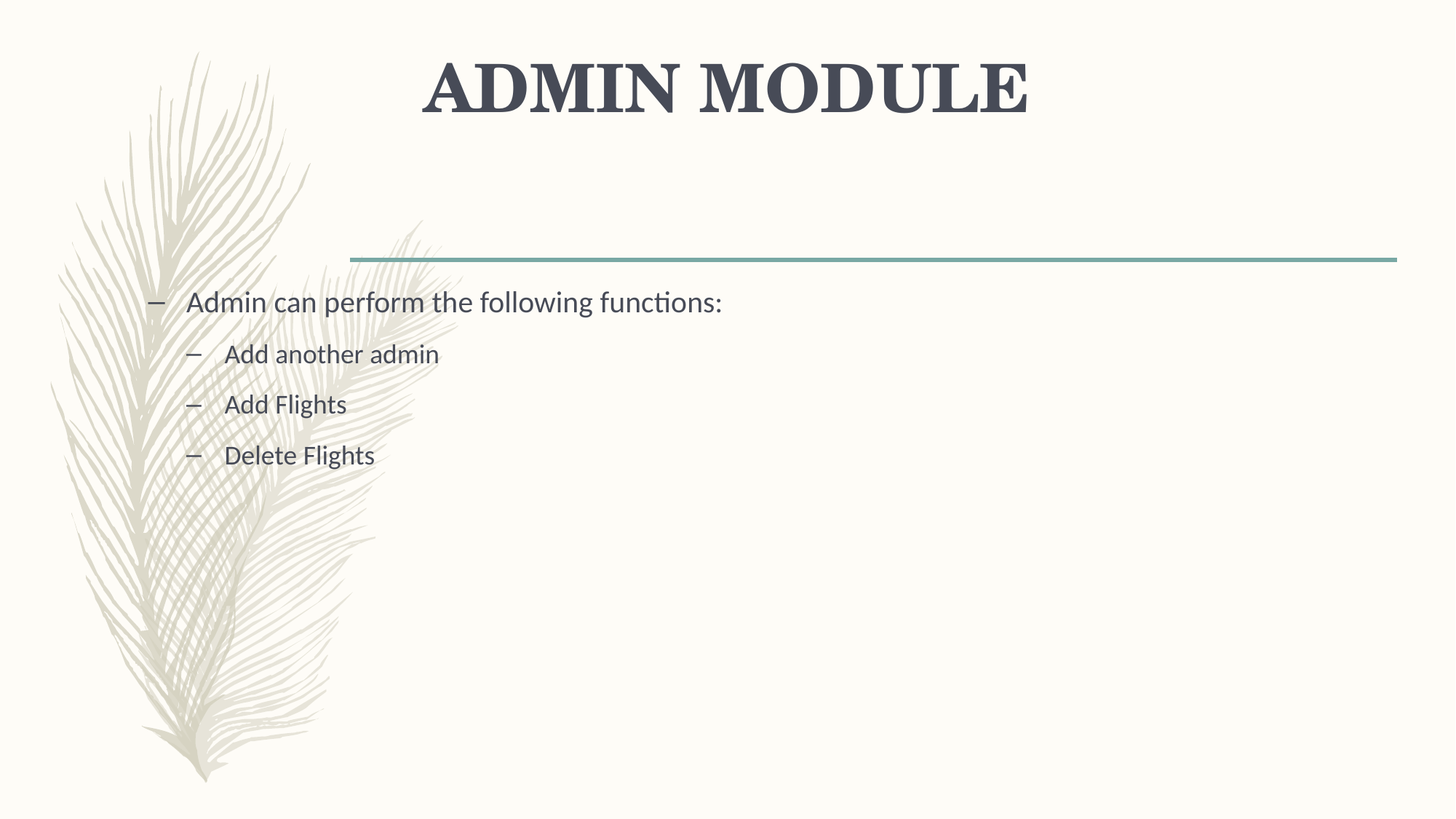

# ADMIN MODULE
Admin can perform the following functions:
Add another admin
Add Flights
Delete Flights